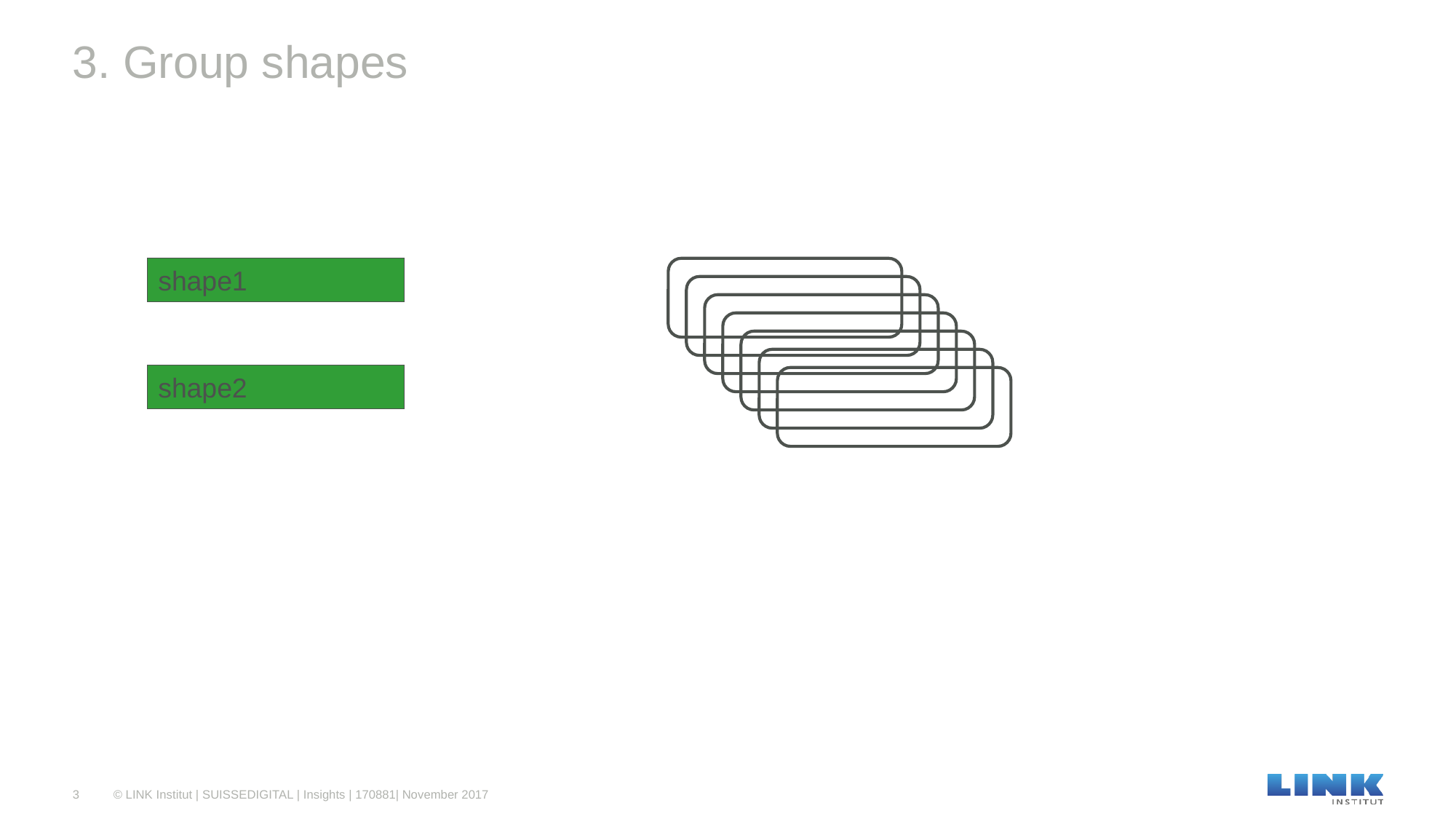

# 3. Group shapes

shape1
shape2

3
© LINK Institut | SUISSEDIGITAL | Insights | 170881| November 2017